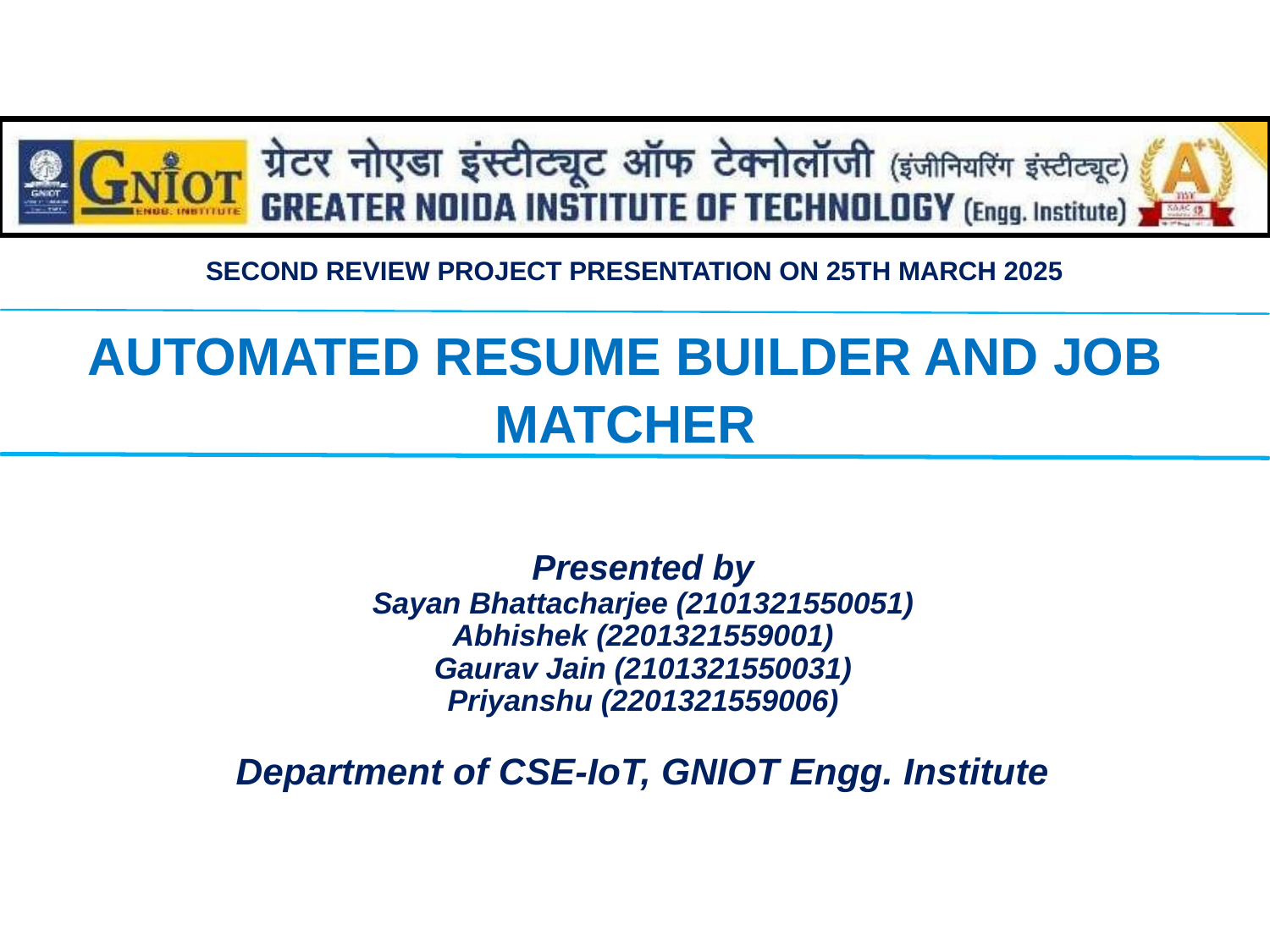

SECOND REVIEW PROJECT PRESENTATION ON 25TH MARCH 2025

AUTOMATED RESUME BUILDER AND JOB MATCHER

Presented by
Sayan Bhattacharjee (2101321550051)
Abhishek (2201321559001)
Gaurav Jain (2101321550031)
Priyanshu (2201321559006)

Department of CSE-IoT, GNIOT Engg. Institute